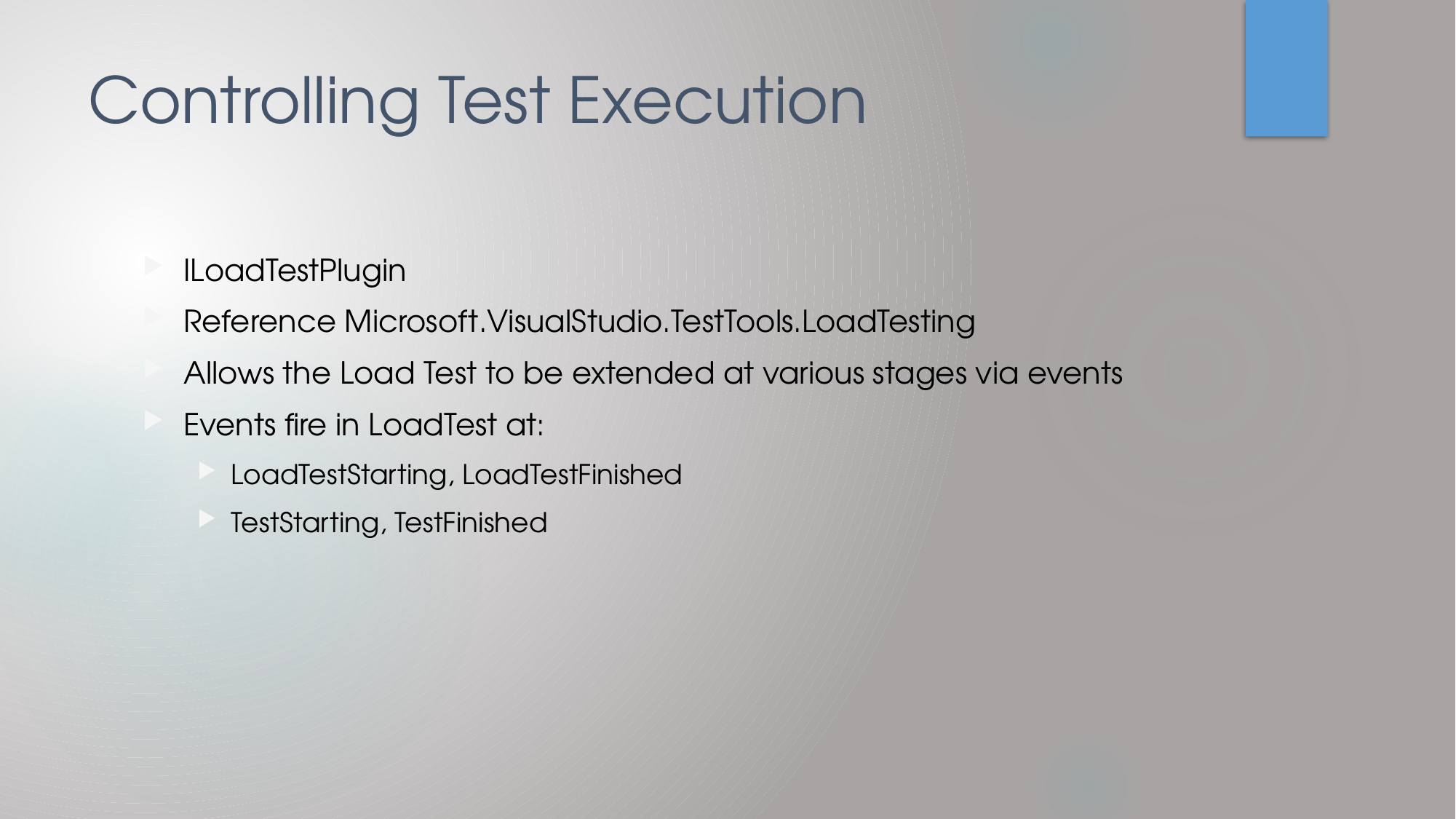

# Controlling Test Execution
ILoadTestPlugin
Reference Microsoft.VisualStudio.TestTools.LoadTesting
Allows the Load Test to be extended at various stages via events
Events fire in LoadTest at:
LoadTestStarting, LoadTestFinished
TestStarting, TestFinished